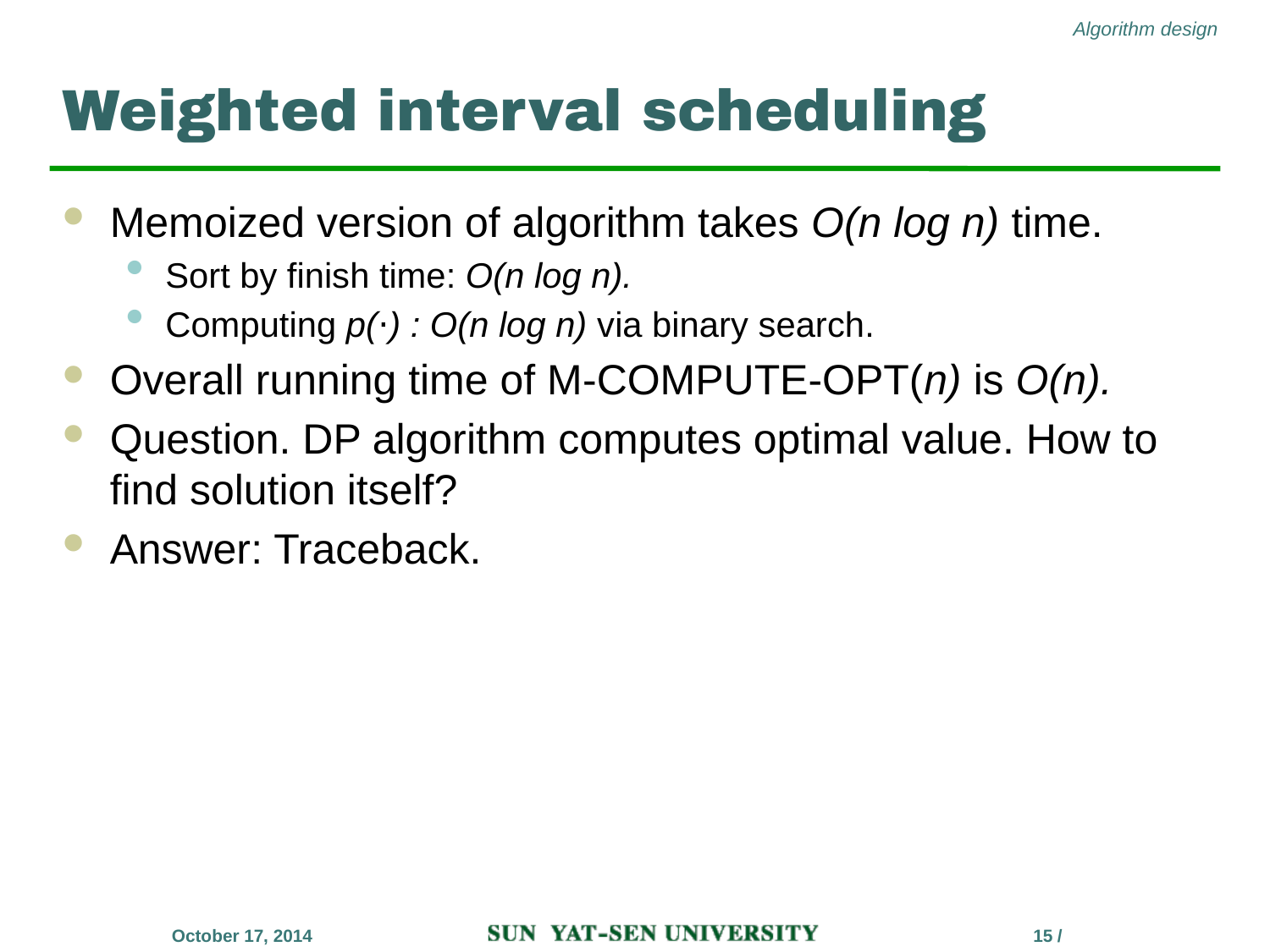

# Weighted interval scheduling
Memoized version of algorithm takes O(n log n) time.
Sort by finish time: O(n log n).
Computing p(⋅) : O(n log n) via binary search.
Overall running time of M-COMPUTE-OPT(n) is O(n).
Question. DP algorithm computes optimal value. How to find solution itself?
Answer: Traceback.